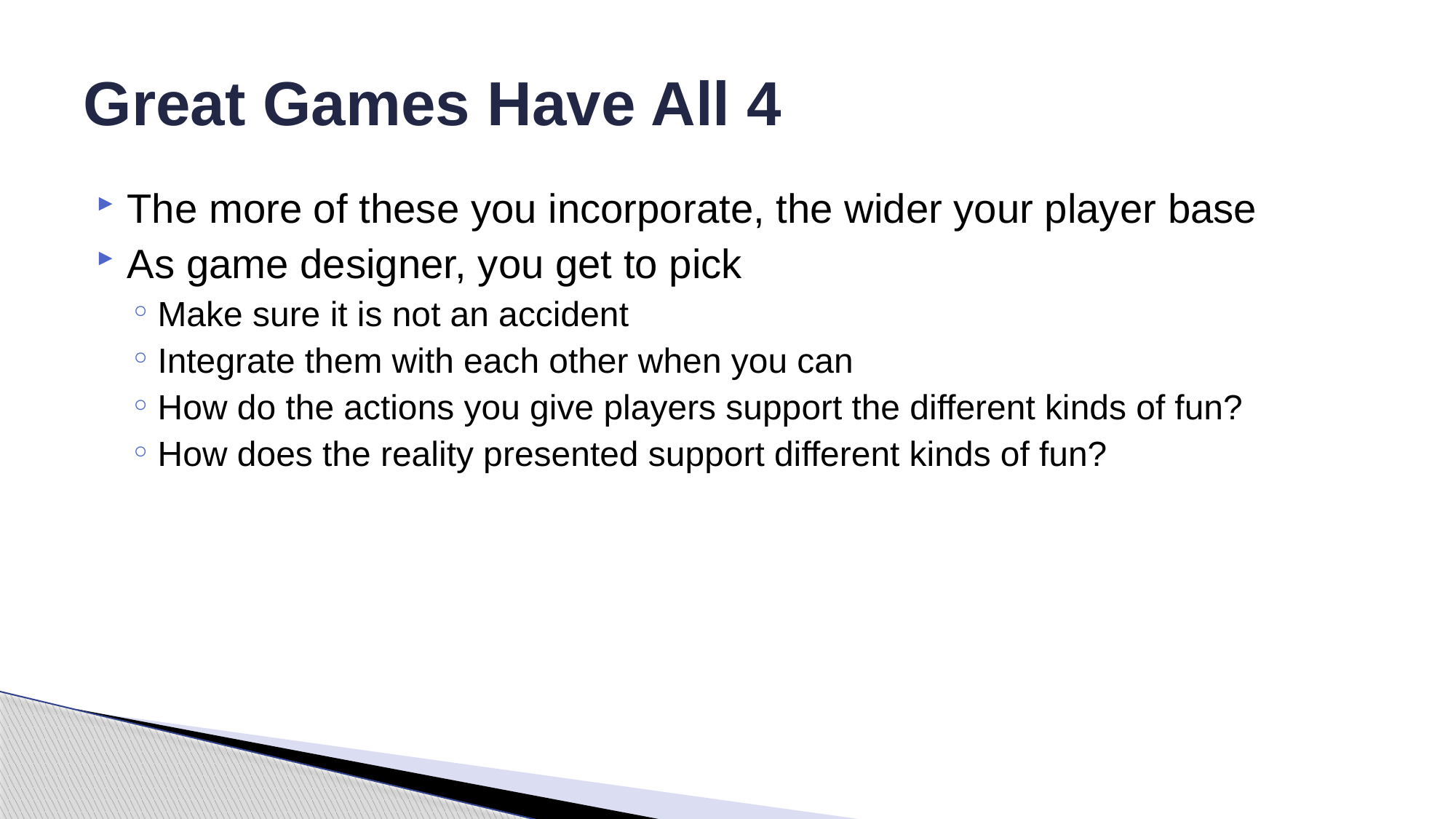

# Great Games Have All 4
The more of these you incorporate, the wider your player base
As game designer, you get to pick
Make sure it is not an accident
Integrate them with each other when you can
How do the actions you give players support the different kinds of fun?
How does the reality presented support different kinds of fun?